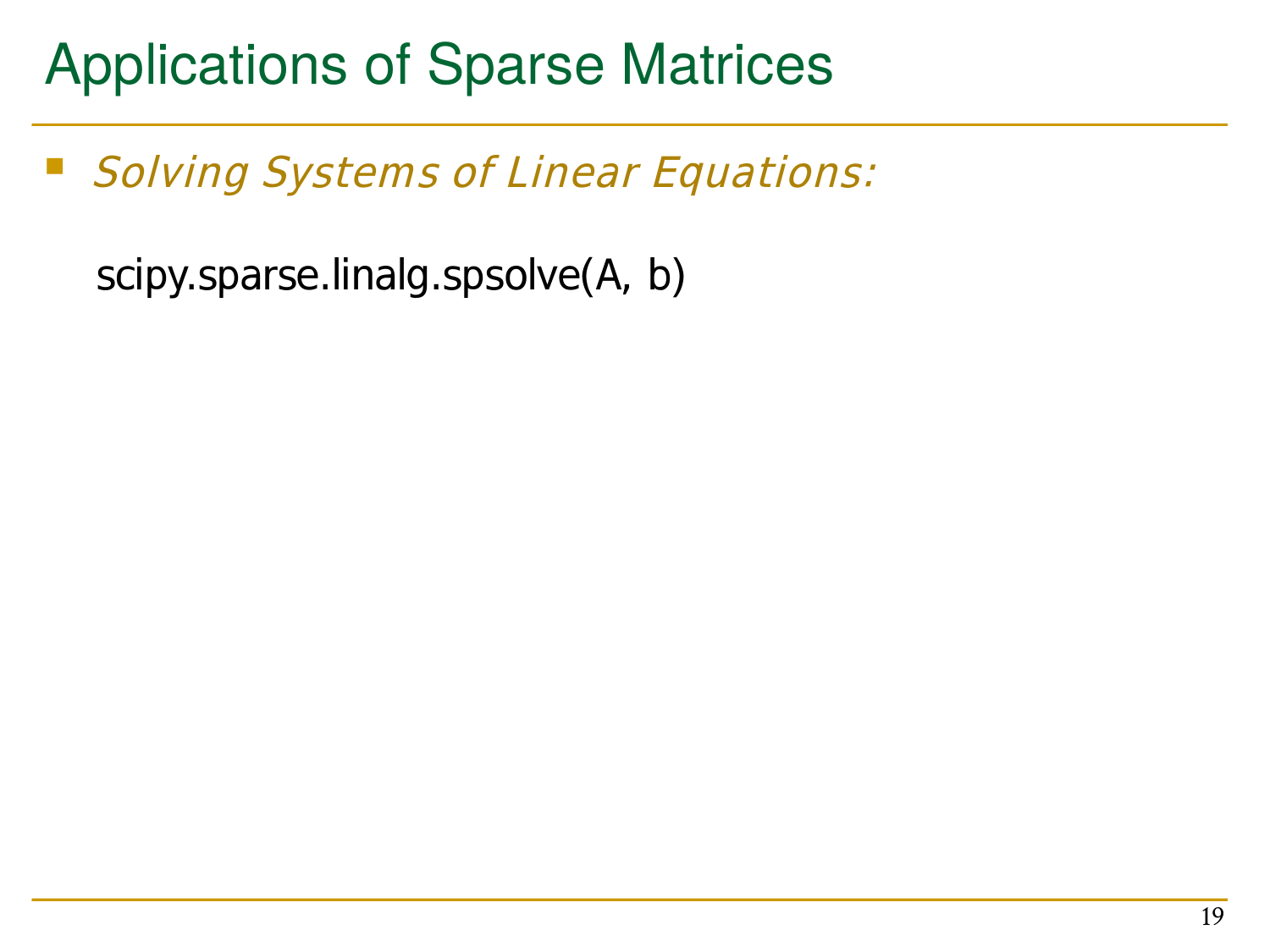

# Applications of Sparse Matrices
Solving Systems of Linear Equations:

    scipy.sparse.linalg.spsolve(A, b)
19